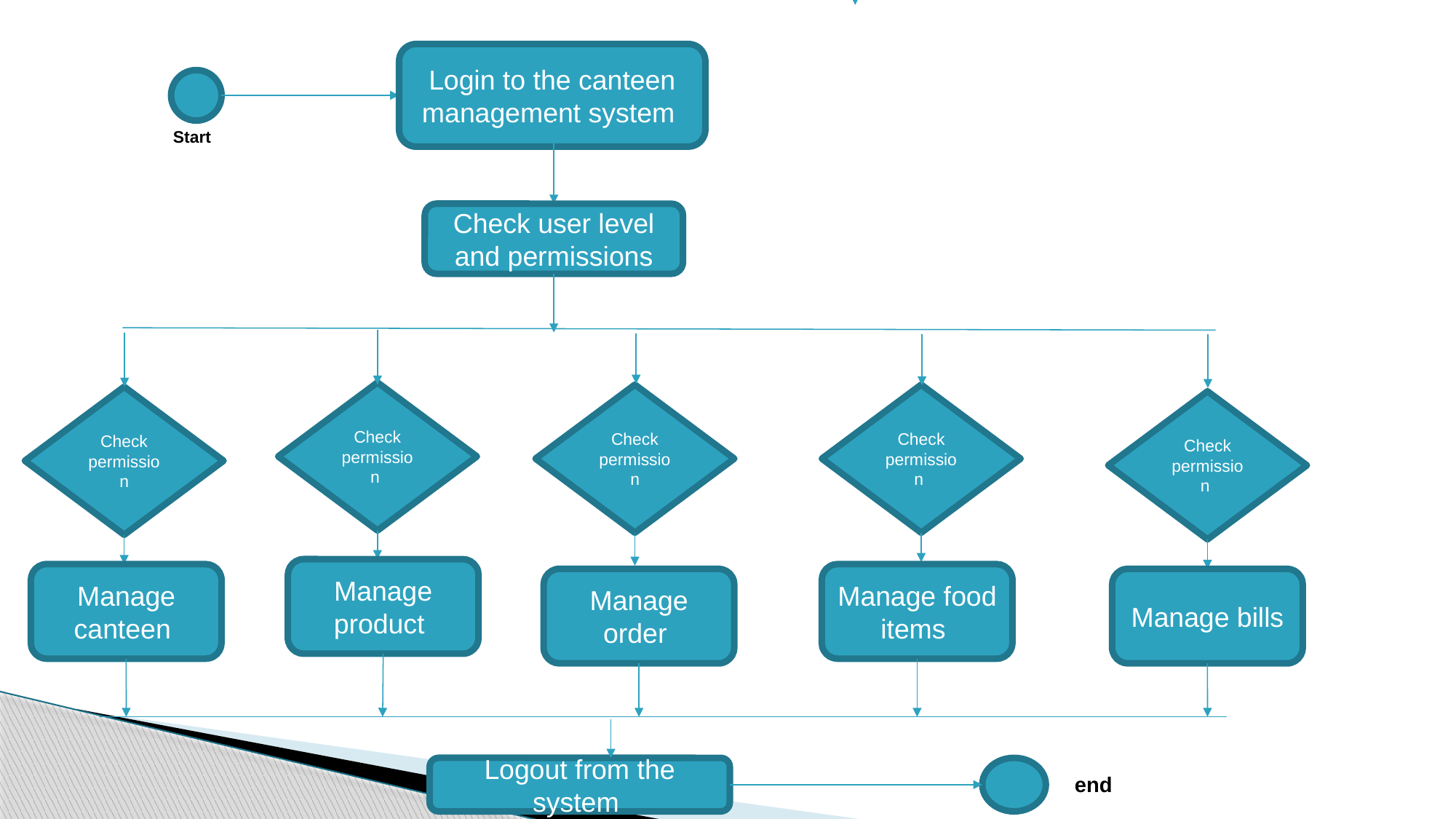

Login to the canteen management system

Start
Check user level and permissions
Check permission
Check permission
Check permission
Check permission
Check permission
Manage product
Manage canteen
Manage food items
Manage order
Manage bills
Logout from the system

end